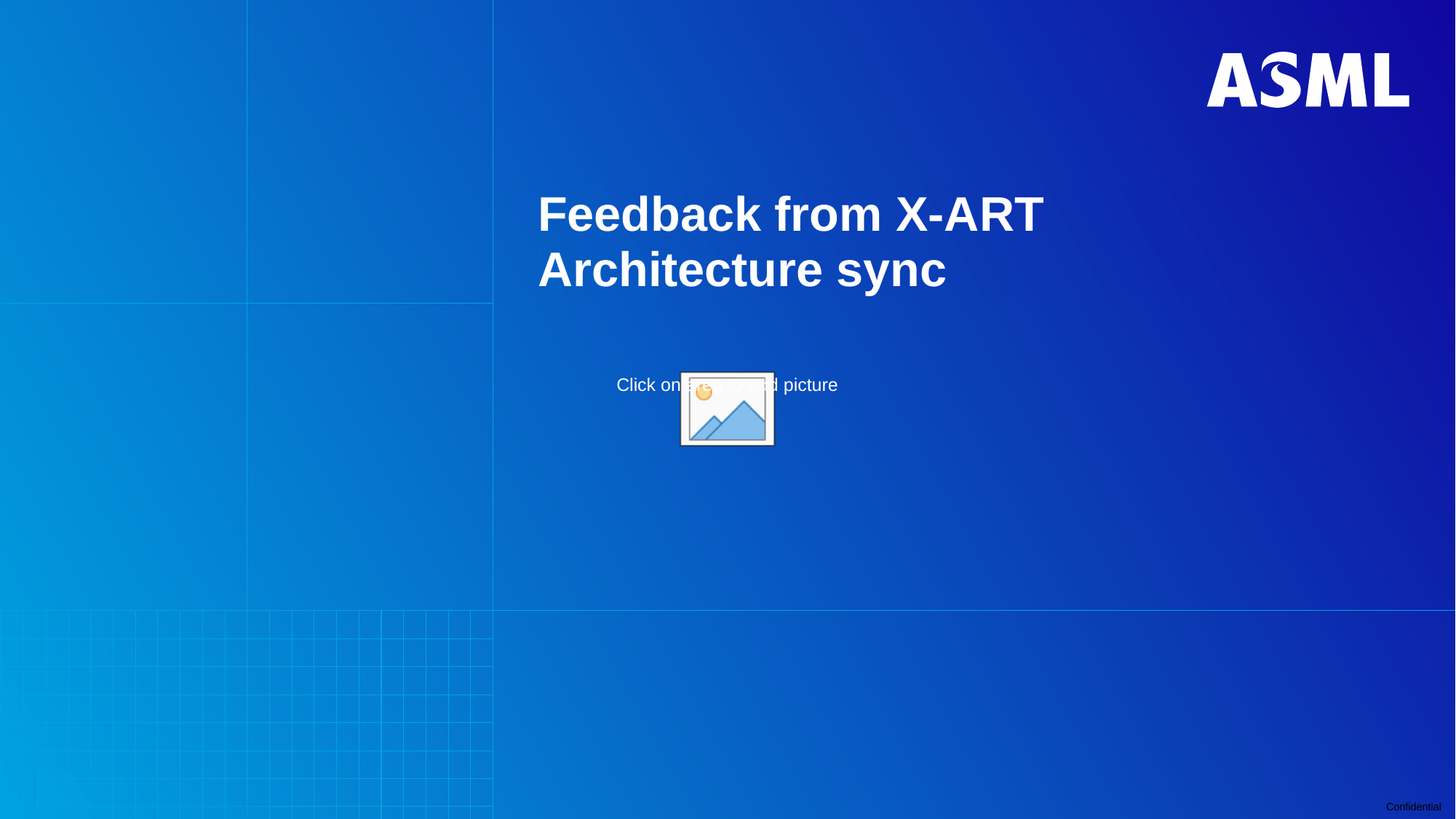

# Feedback from X-ART Architecture sync

3